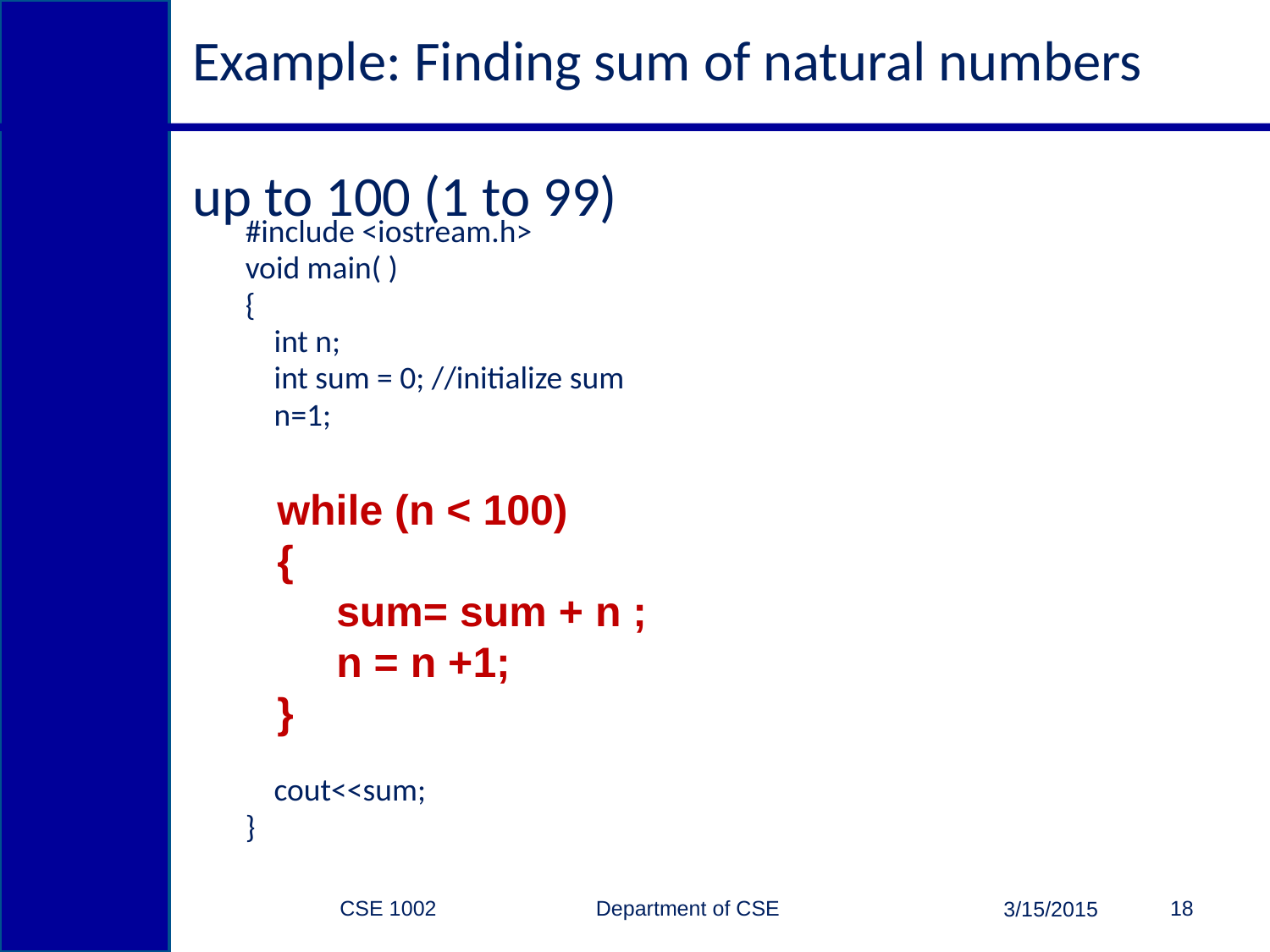

# Example: Finding sum of natural numbers up to 100 (1 to 99)
#include <iostream.h>
void main( )
{
    int n;
    int sum = 0; //initialize sum
    n=1;

    while (n<=100)
    {
         sum=sum+n
         n
 = n +1;
    }
    cout<<sum;
}
while (n < 100)
{
     sum= sum + n ;
     n = n +1;
}
CSE 1002                           Department of CSE
18
3/15/2015